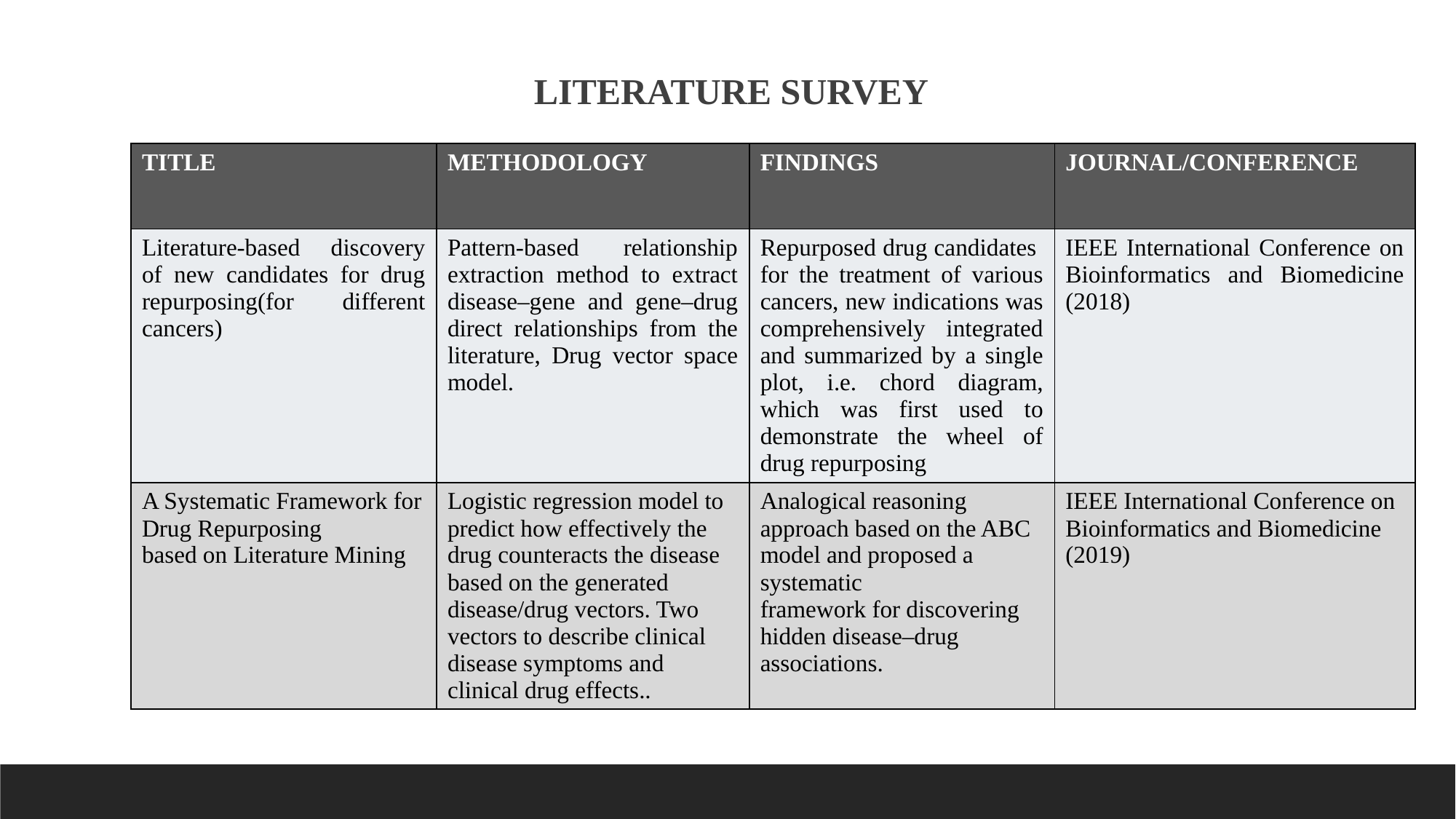

# LITERATURE SURVEY
| TITLE | METHODOLOGY | FINDINGS | JOURNAL/CONFERENCE |
| --- | --- | --- | --- |
| Literature-based discovery of new candidates for drug repurposing(for different cancers) | Pattern-based relationship extraction method to extract disease–gene and gene–drug direct relationships from the literature, Drug vector space model. | Repurposed drug candidates for the treatment of various cancers, new indications was comprehensively integrated and summarized by a single plot, i.e. chord diagram, which was first used to demonstrate the wheel of drug repurposing | IEEE International Conference on Bioinformatics and Biomedicine (2018) |
| A Systematic Framework for Drug Repurposing based on Literature Mining | Logistic regression model to predict how effectively the drug counteracts the disease based on the generated disease/drug vectors. Two vectors to describe clinical disease symptoms and clinical drug effects.. | Analogical reasoning approach based on the ABC model and proposed a systematic framework for discovering hidden disease–drug associations. | IEEE International Conference on Bioinformatics and Biomedicine (2019) |